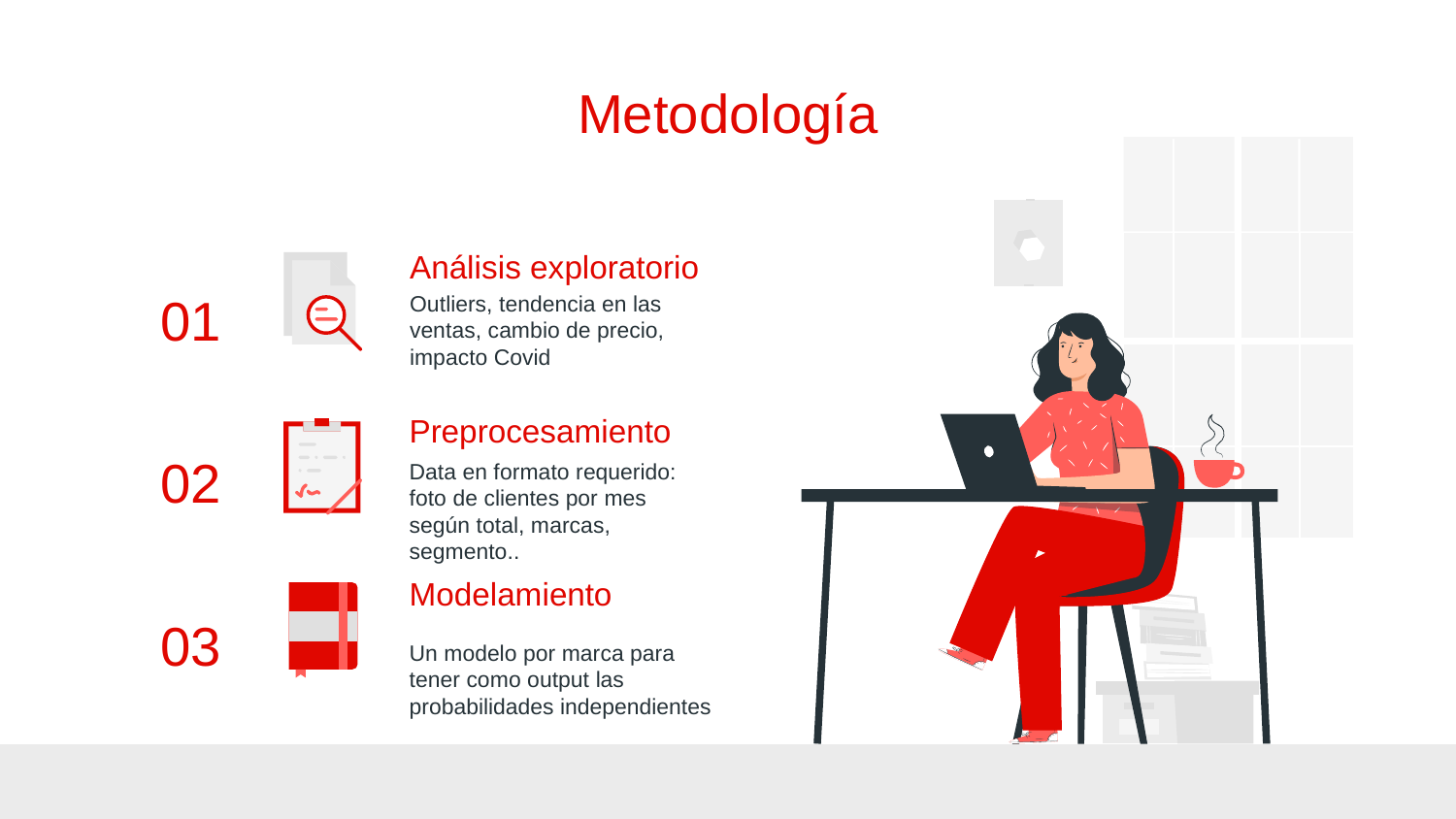

Metodología
Análisis exploratorio

# 01
Outliers, tendencia en las ventas, cambio de precio, impacto Covid

Preprocesamiento

02
Data en formato requerido: foto de clientes por mes según total, marcas, segmento..
Modelamiento

03
Un modelo por marca para tener como output las probabilidades independientes